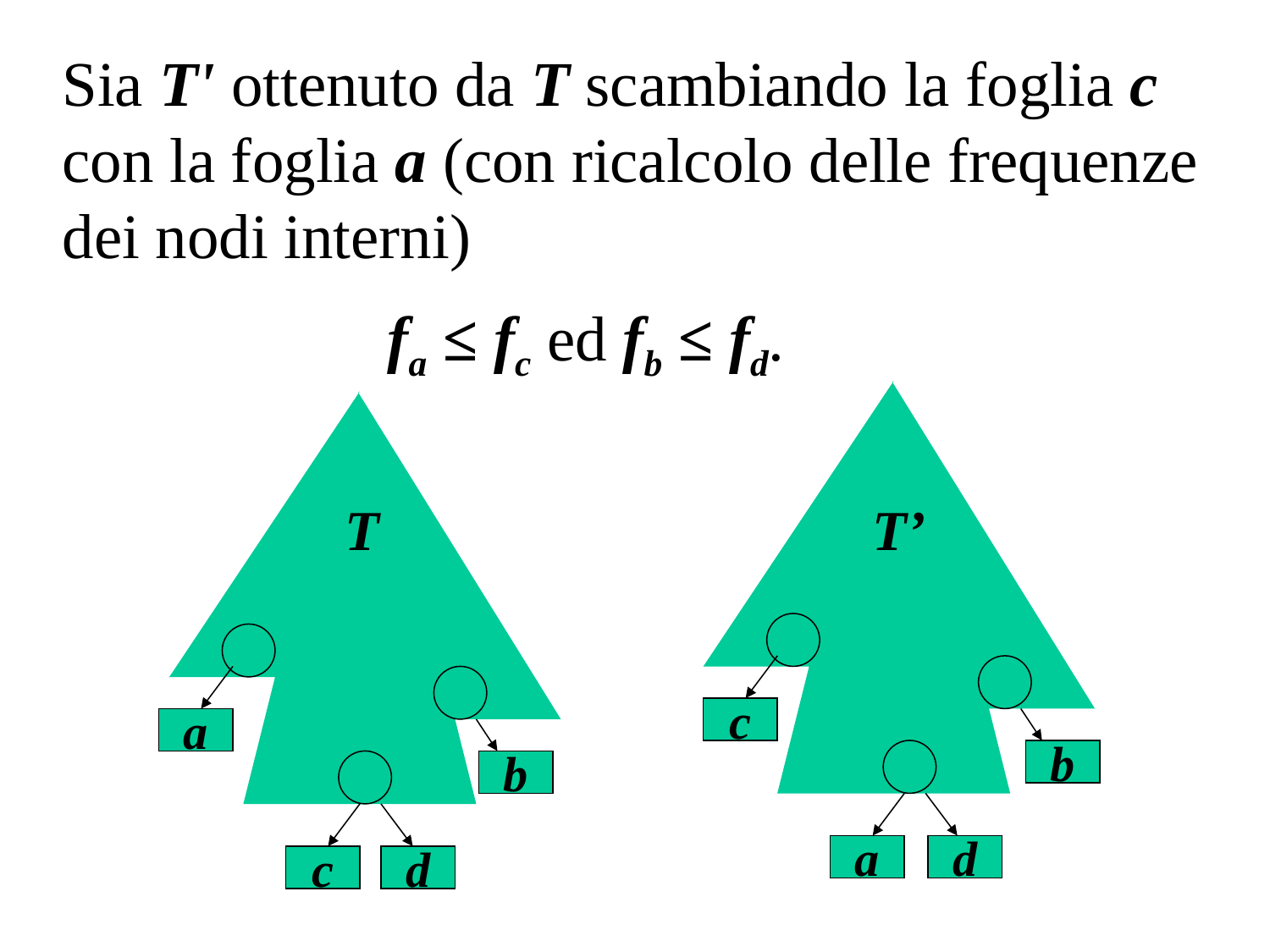

Sia T' ottenuto da T scambiando la foglia c con la foglia a (con ricalcolo delle frequenze dei nodi interni)
fa ≤ fc ed fb ≤ fd.

T
T’

c
a

b

b

a
d
c
d